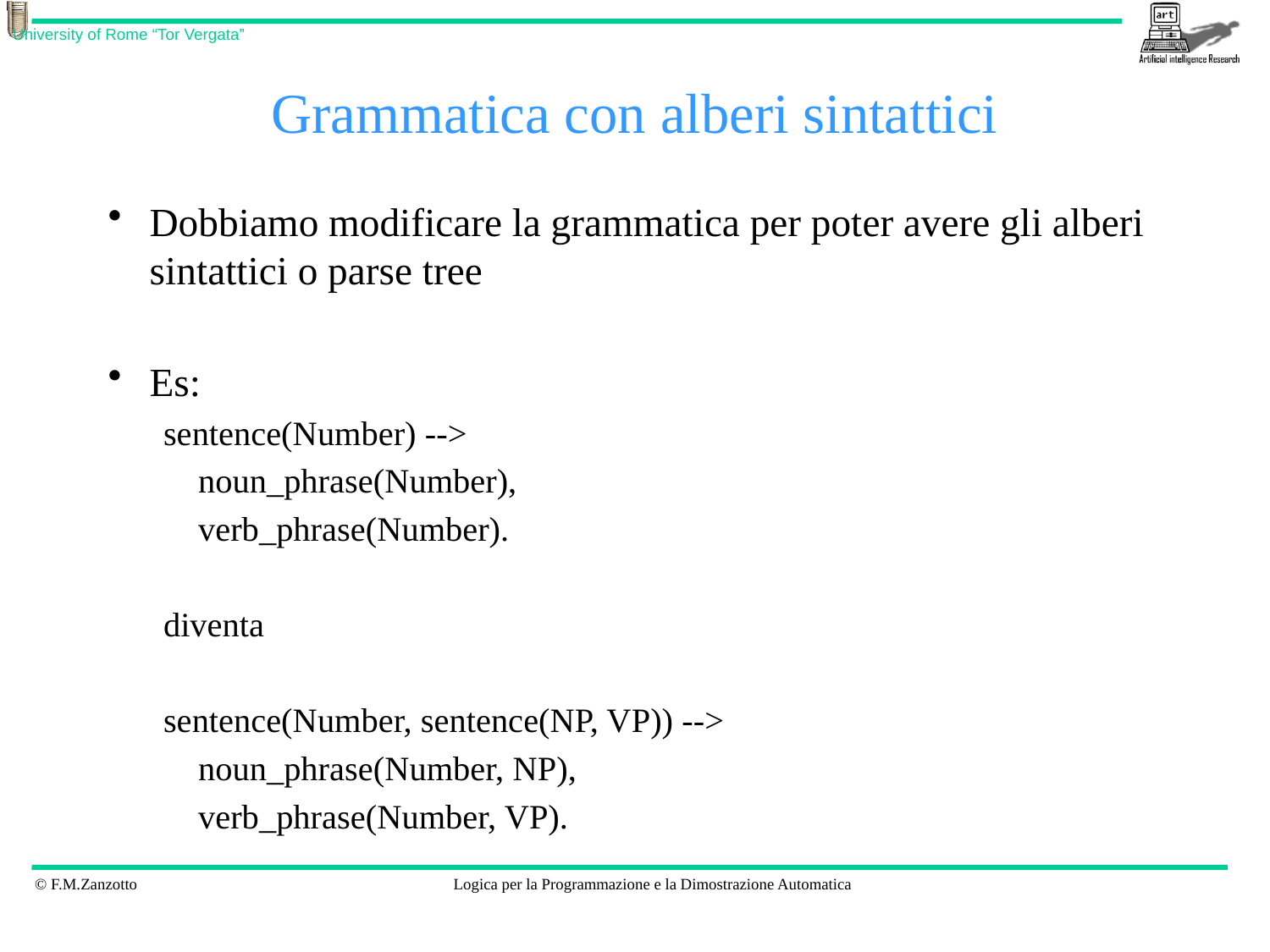

# Grammatica con alberi sintattici
Dobbiamo modificare la grammatica per poter avere gli alberi sintattici o parse tree

Es:
sentence(Number) -->
	noun_phrase(Number),
	verb_phrase(Number).

diventa

sentence(Number, sentence(NP, VP)) -->
	noun_phrase(Number, NP),
	verb_phrase(Number, VP).